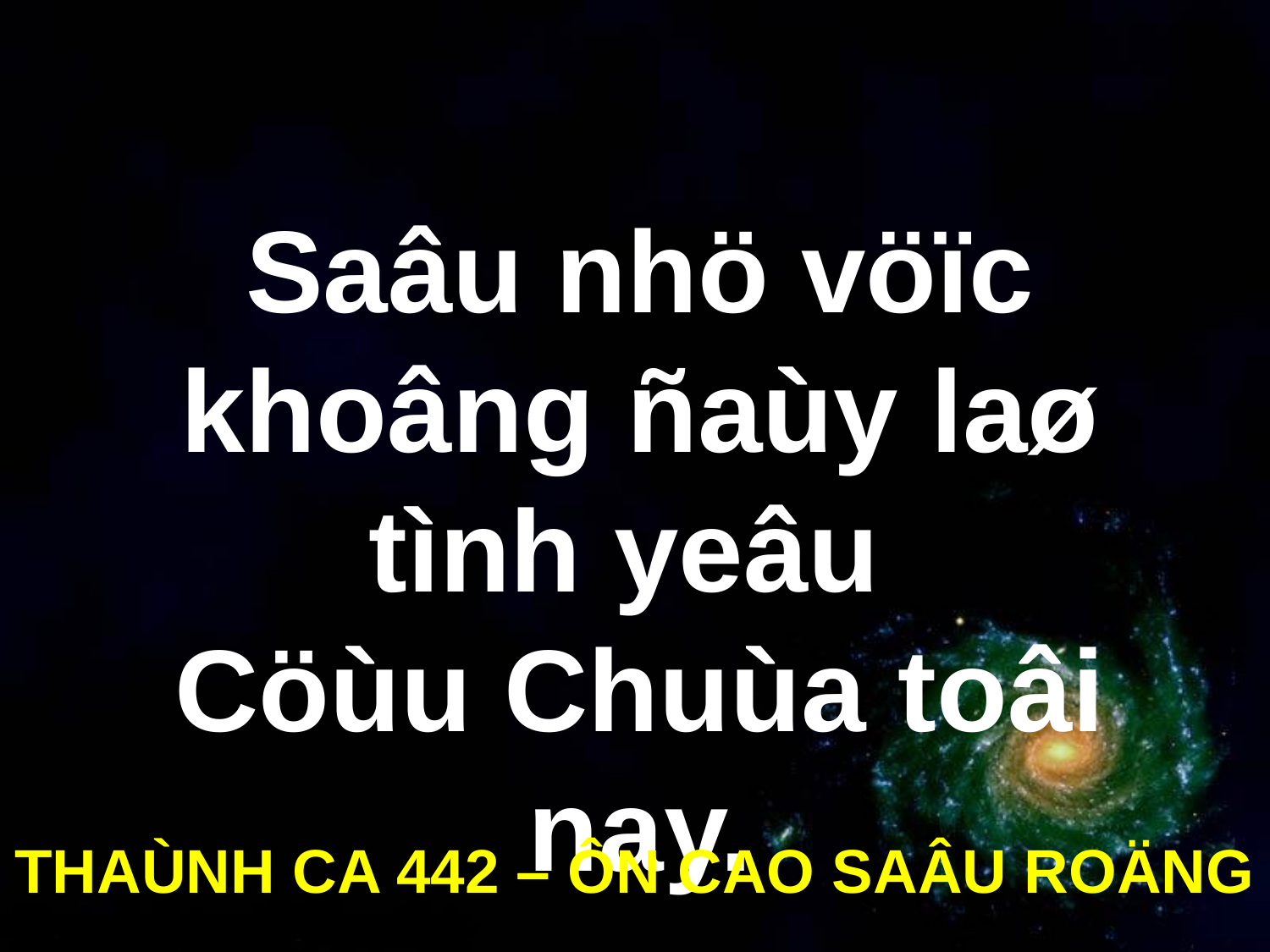

Saâu nhö vöïc khoâng ñaùy laø tình yeâu
Cöùu Chuùa toâi nay.
THAÙNH CA 442 – ÔN CAO SAÂU ROÄNG